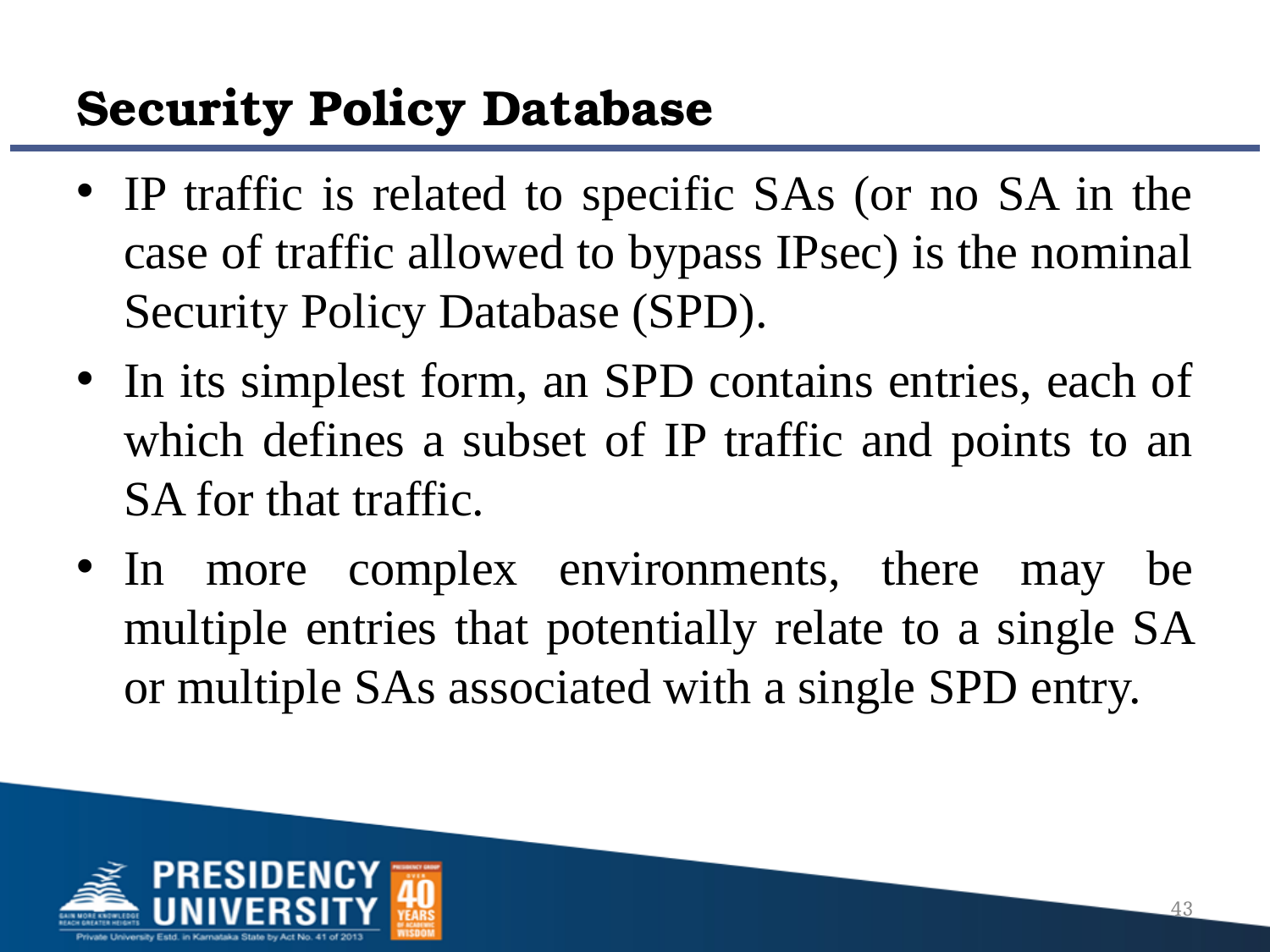

# Security Policy Database
IP traffic is related to specific SAs (or no SA in the case of traffic allowed to bypass IPsec) is the nominal Security Policy Database (SPD).
In its simplest form, an SPD contains entries, each of which defines a subset of IP traffic and points to an SA for that traffic.
In more complex environments, there may be multiple entries that potentially relate to a single SA or multiple SAs associated with a single SPD entry.
43